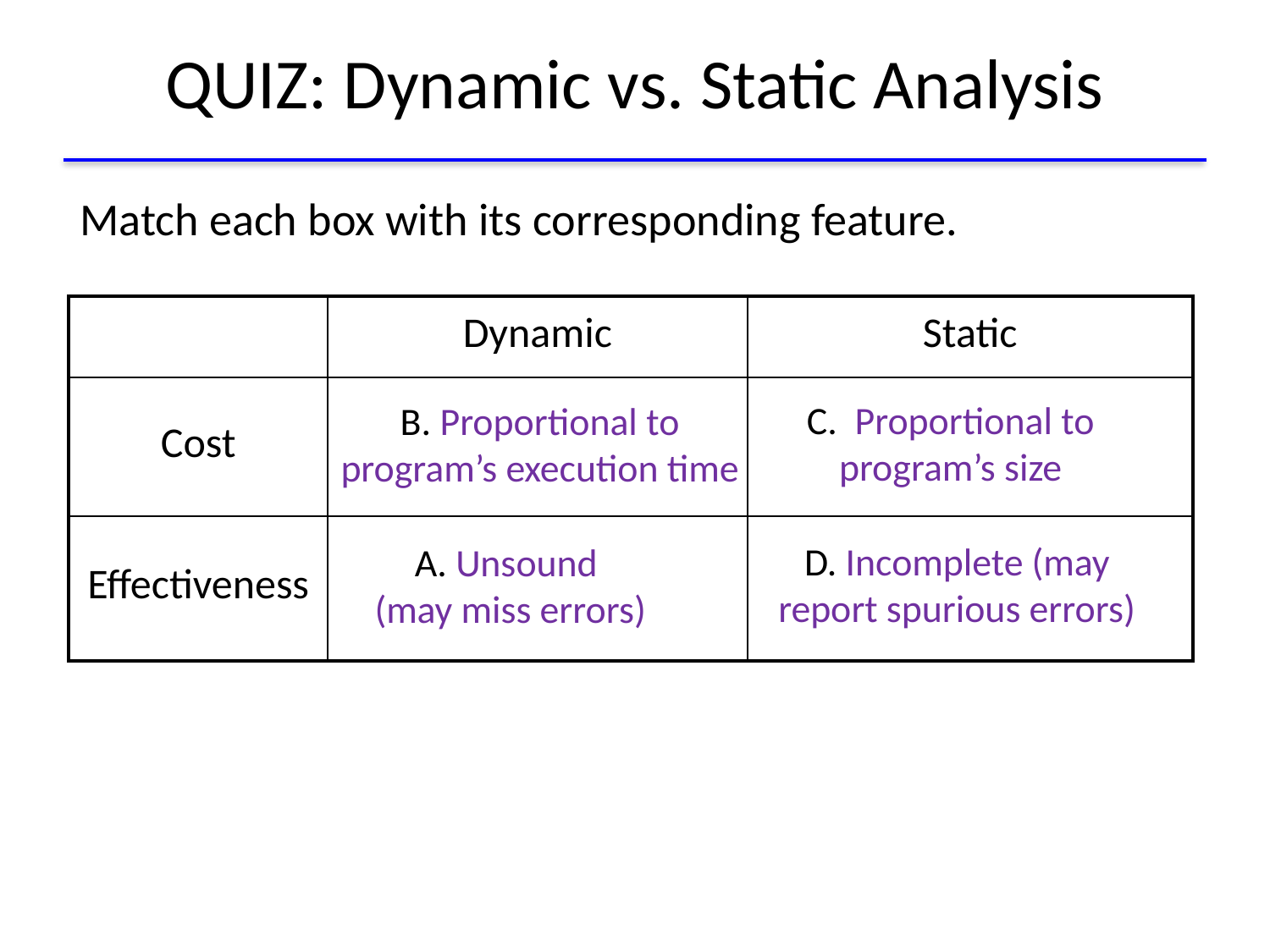

# QUIZ: Dynamic vs. Static Analysis
Match each box with its corresponding feature.
|  | Dynamic | Static |
| --- | --- | --- |
| Cost |  |  |
| Effectiveness |  |  |
C.  Proportional to program’s size
B. Proportional to
program’s execution time
D. Incomplete (may
report spurious errors)
A. Unsound
 (may miss errors)